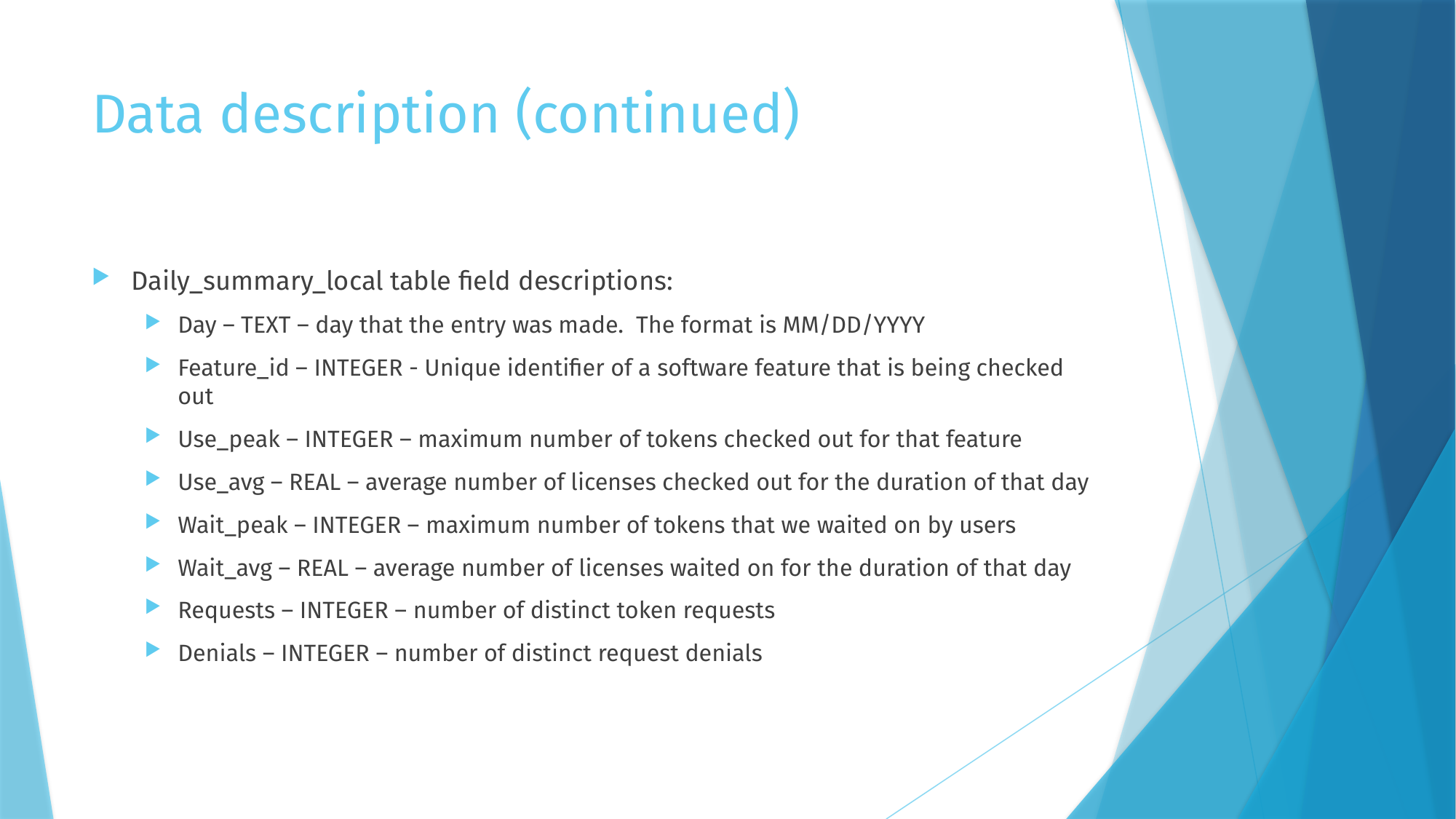

# Data description (continued)
Daily_summary_local table field descriptions:
Day – TEXT – day that the entry was made.  The format is MM/DD/YYYY
Feature_id – INTEGER - Unique identifier of a software feature that is being checked out
Use_peak – INTEGER – maximum number of tokens checked out for that feature
Use_avg – REAL – average number of licenses checked out for the duration of that day
Wait_peak – INTEGER – maximum number of tokens that we waited on by users
Wait_avg – REAL – average number of licenses waited on for the duration of that day
Requests – INTEGER – number of distinct token requests
Denials – INTEGER – number of distinct request denials